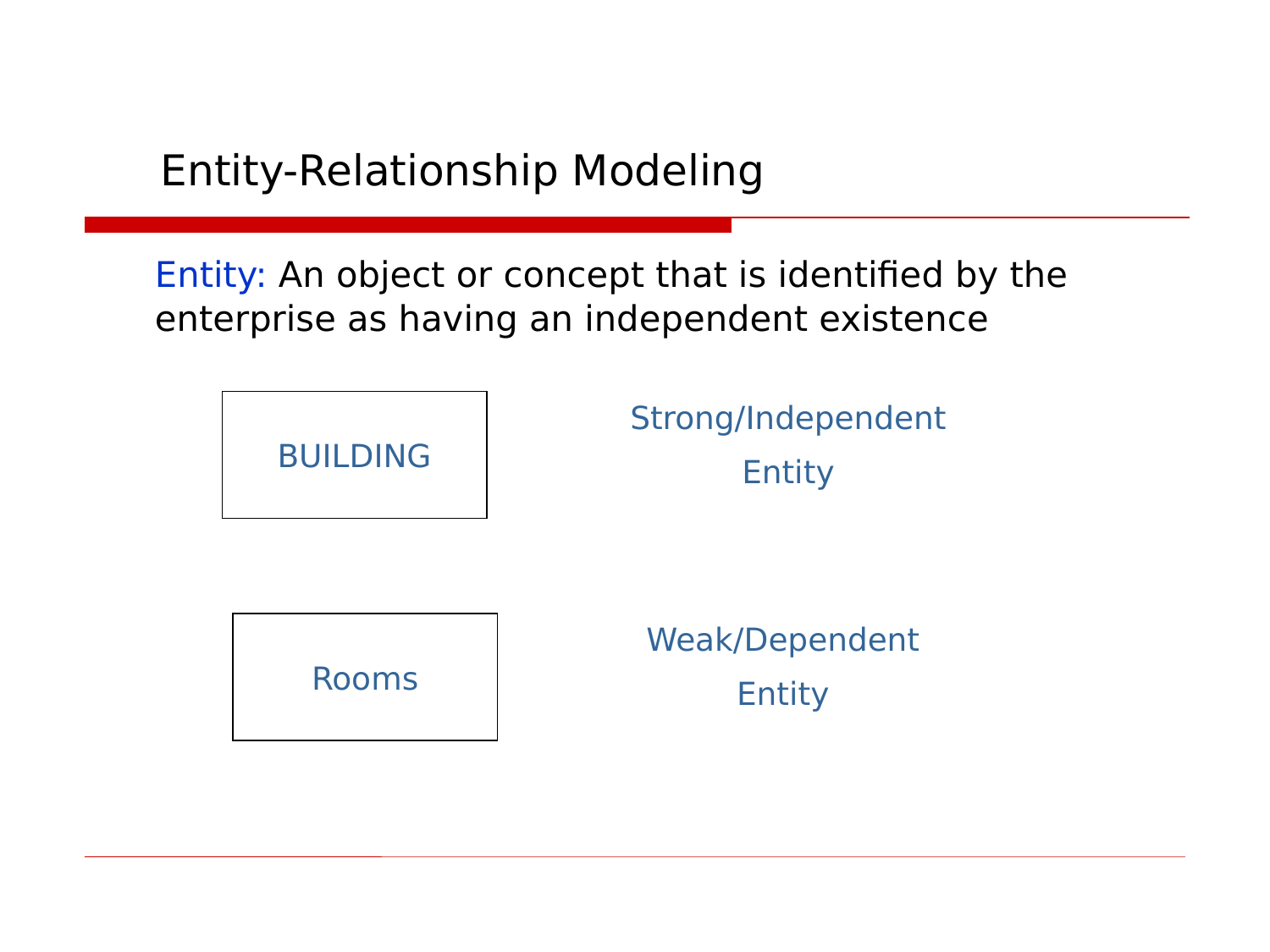

# Entity-Relationship Modeling
	Entity: An object or concept that is identified by the enterprise as having an independent existence

BUILDING
Strong/Independent
Entity
Rooms
Weak/Dependent
Entity